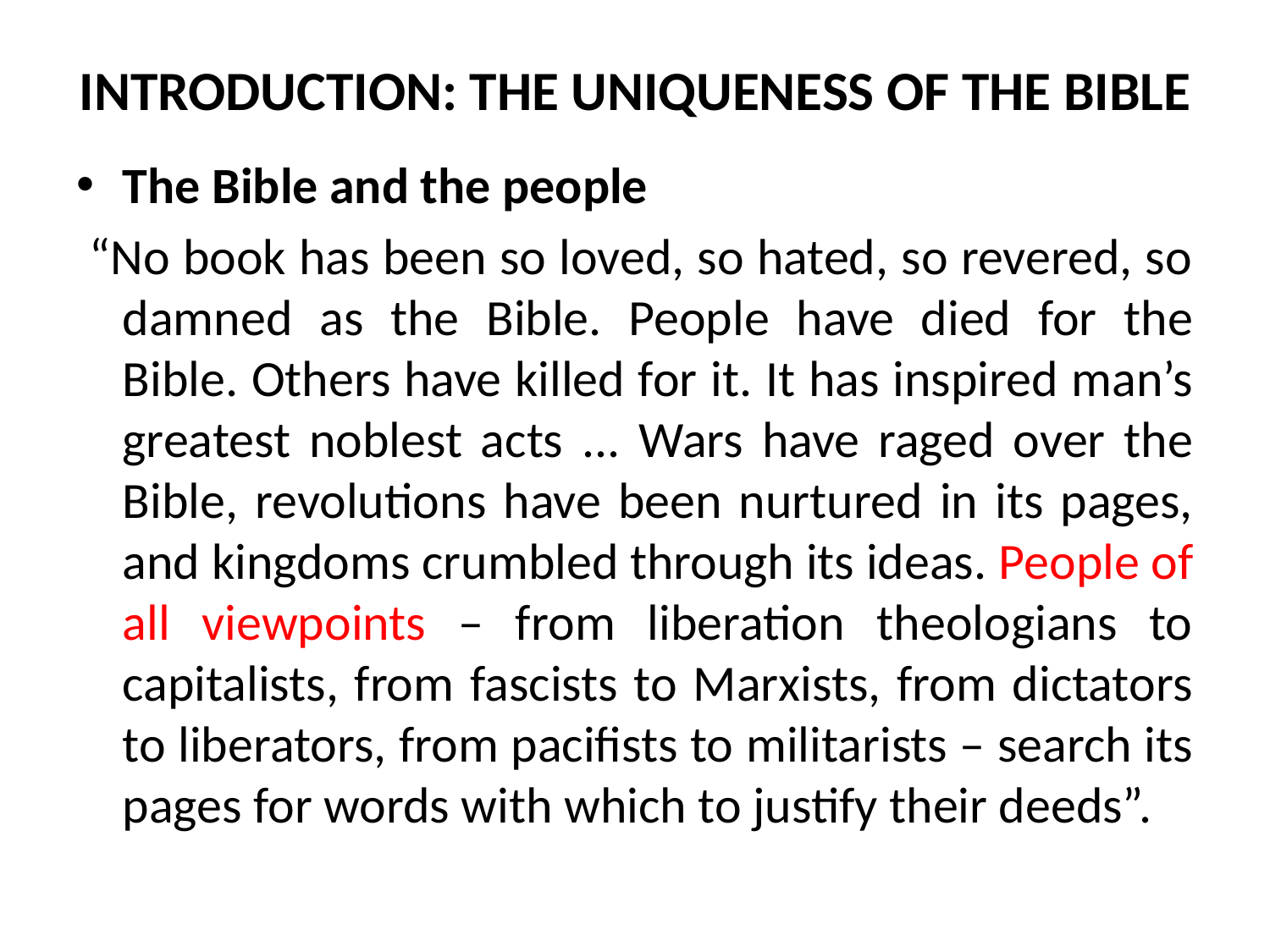

# INTRODUCTION: THE UNIQUENESS OF THE BIBLE
The Bible and the people
 “No book has been so loved, so hated, so revered, so damned as the Bible. People have died for the Bible. Others have killed for it. It has inspired man’s greatest noblest acts ... Wars have raged over the Bible, revolutions have been nurtured in its pages, and kingdoms crumbled through its ideas. People of all viewpoints – from liberation theologians to capitalists, from fascists to Marxists, from dictators to liberators, from pacifists to militarists – search its pages for words with which to justify their deeds”.